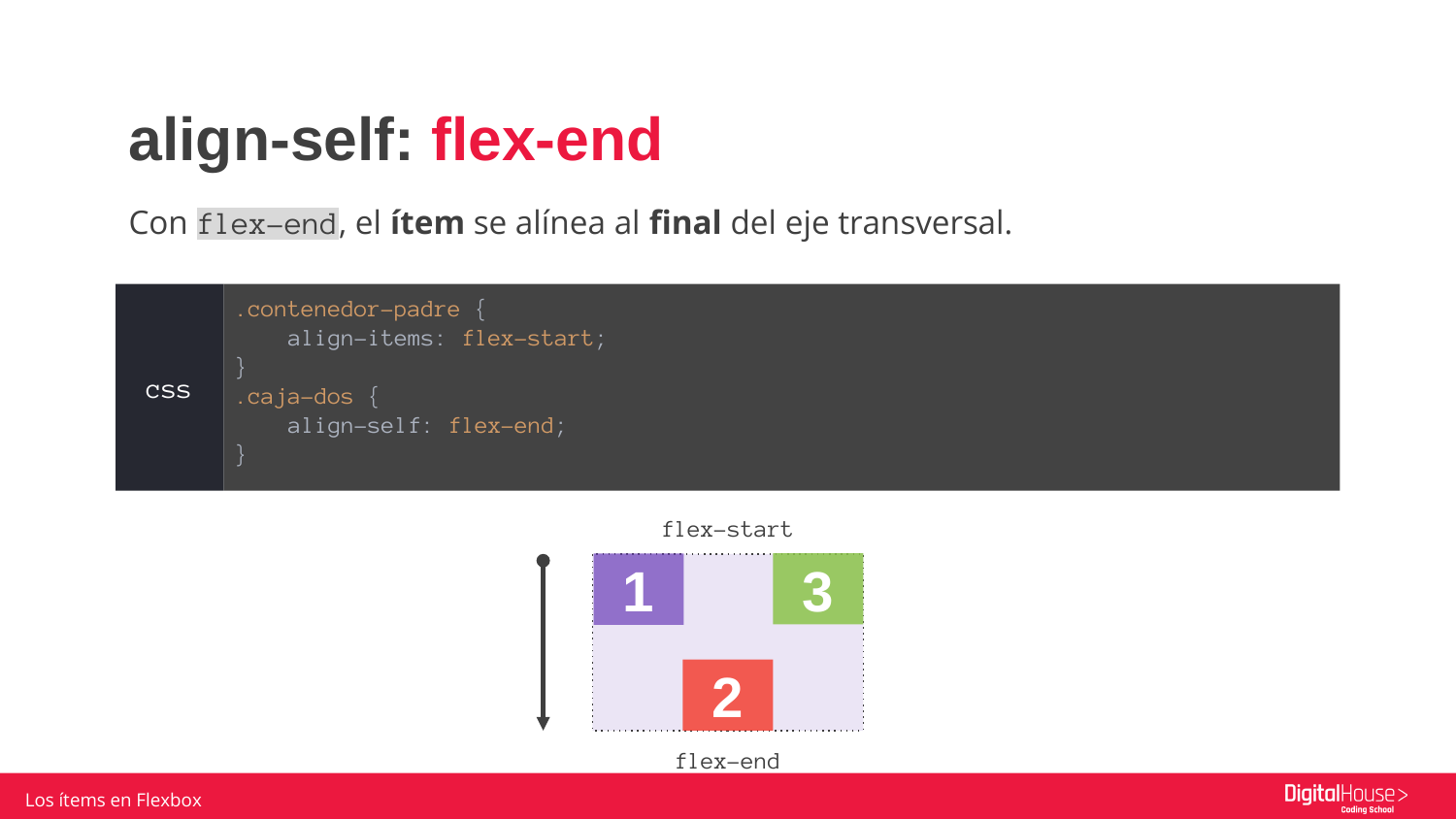

align-self: flex-end
Con flex-end, el ítem se alínea al final del eje transversal.
.contenedor-padre {
    align-items: flex-start;
}
.caja-dos {
    align-self: flex-end;
}
css
flex-start
3
1

2
flex-end